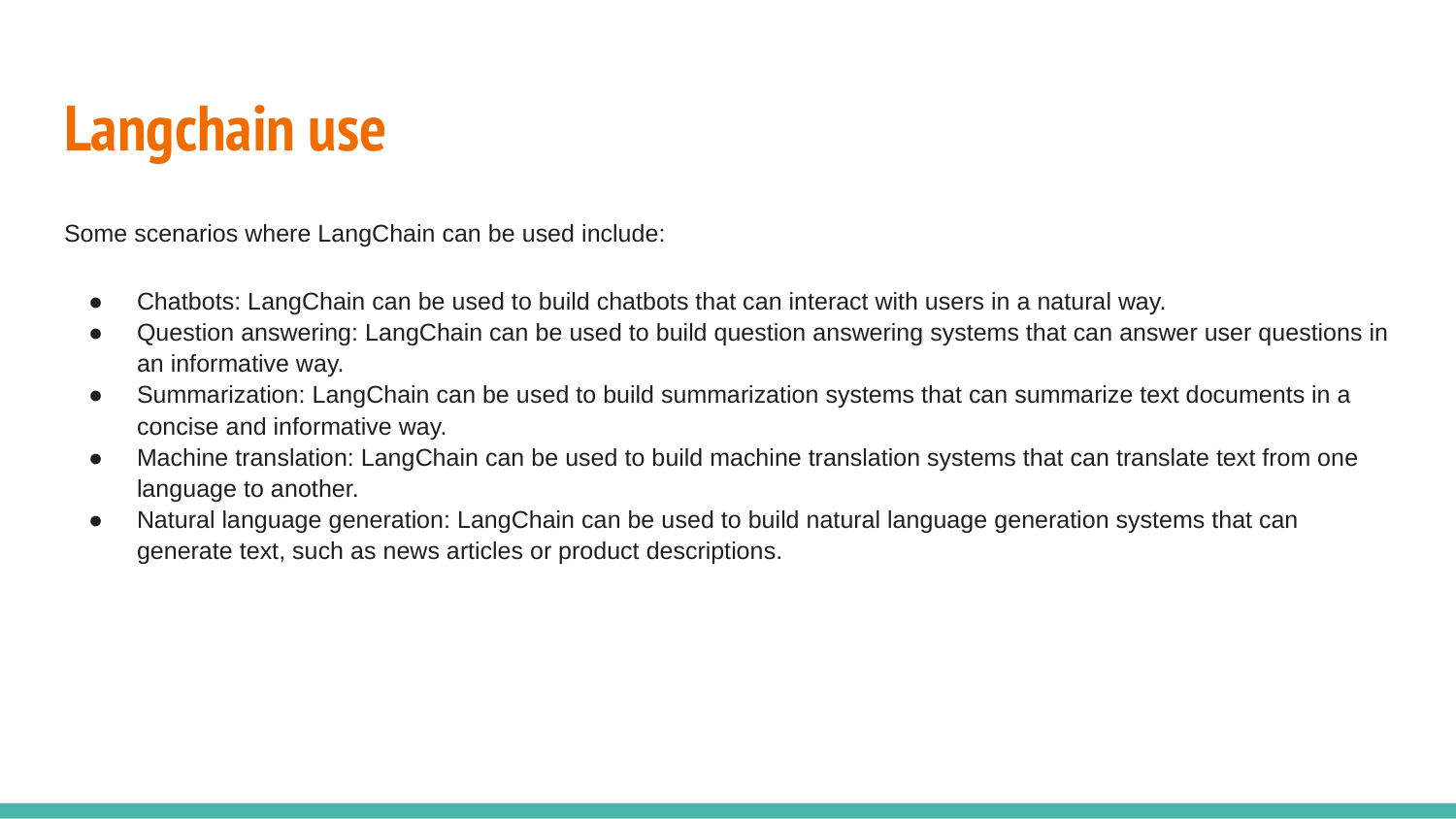

# Langchain use
Some scenarios where LangChain can be used include:
Chatbots: LangChain can be used to build chatbots that can interact with users in a natural way.
Question answering: LangChain can be used to build question answering systems that can answer user questions in an informative way.
Summarization: LangChain can be used to build summarization systems that can summarize text documents in a concise and informative way.
Machine translation: LangChain can be used to build machine translation systems that can translate text from one language to another.
Natural language generation: LangChain can be used to build natural language generation systems that can generate text, such as news articles or product descriptions.